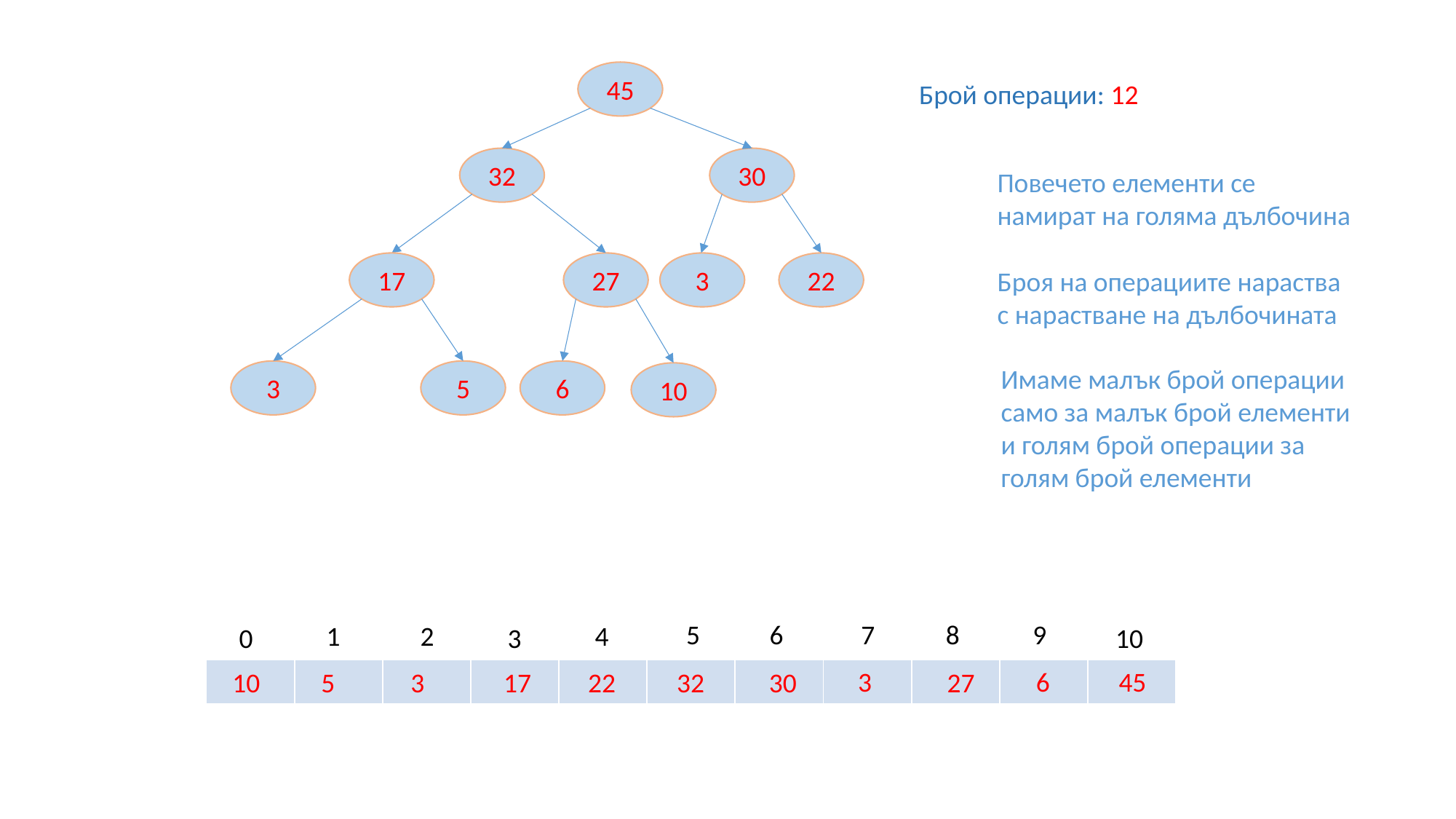

45
Брой операции: 12
30
32
Повечето елементи се намират на голяма дълбочина
27
3
22
17
Броя на операциите нараства с нарастване на дълбочината
Имаме малък брой операции само за малък брой елементи и голям брой операции за голям брой елементи

6
3
5
10
5
6
7
8
9
1
4
2
0
3
10
 3
45
 6
|  |  |  |  |  |  |  |  |  |  |  |
| --- | --- | --- | --- | --- | --- | --- | --- | --- | --- | --- |
10
3
 17
22
32
 30
 27
5